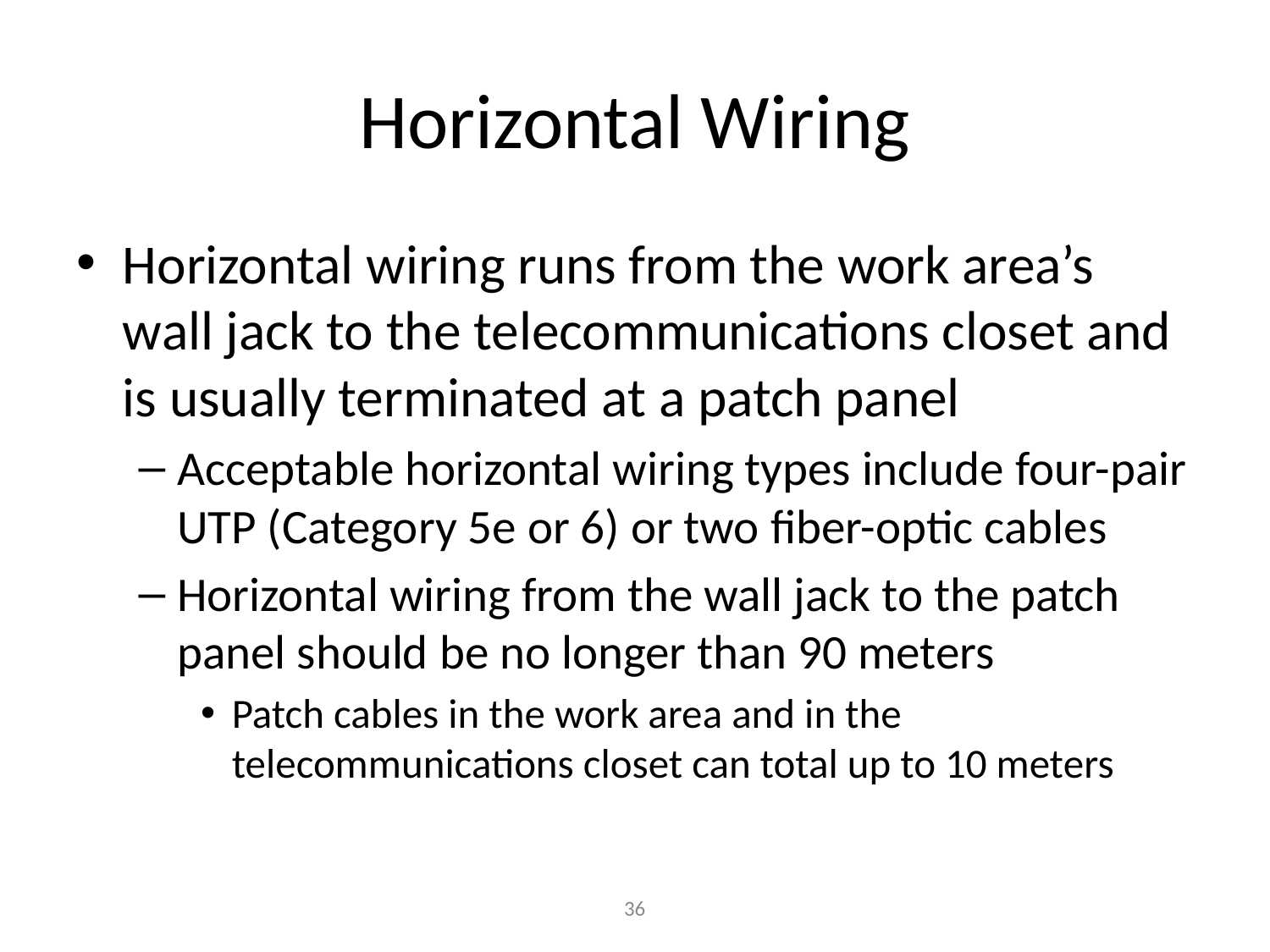

# Horizontal Wiring
Horizontal wiring runs from the work area’s wall jack to the telecommunications closet and is usually terminated at a patch panel
Acceptable horizontal wiring types include four-pair UTP (Category 5e or 6) or two fiber-optic cables
Horizontal wiring from the wall jack to the patch panel should be no longer than 90 meters
Patch cables in the work area and in the telecommunications closet can total up to 10 meters
36